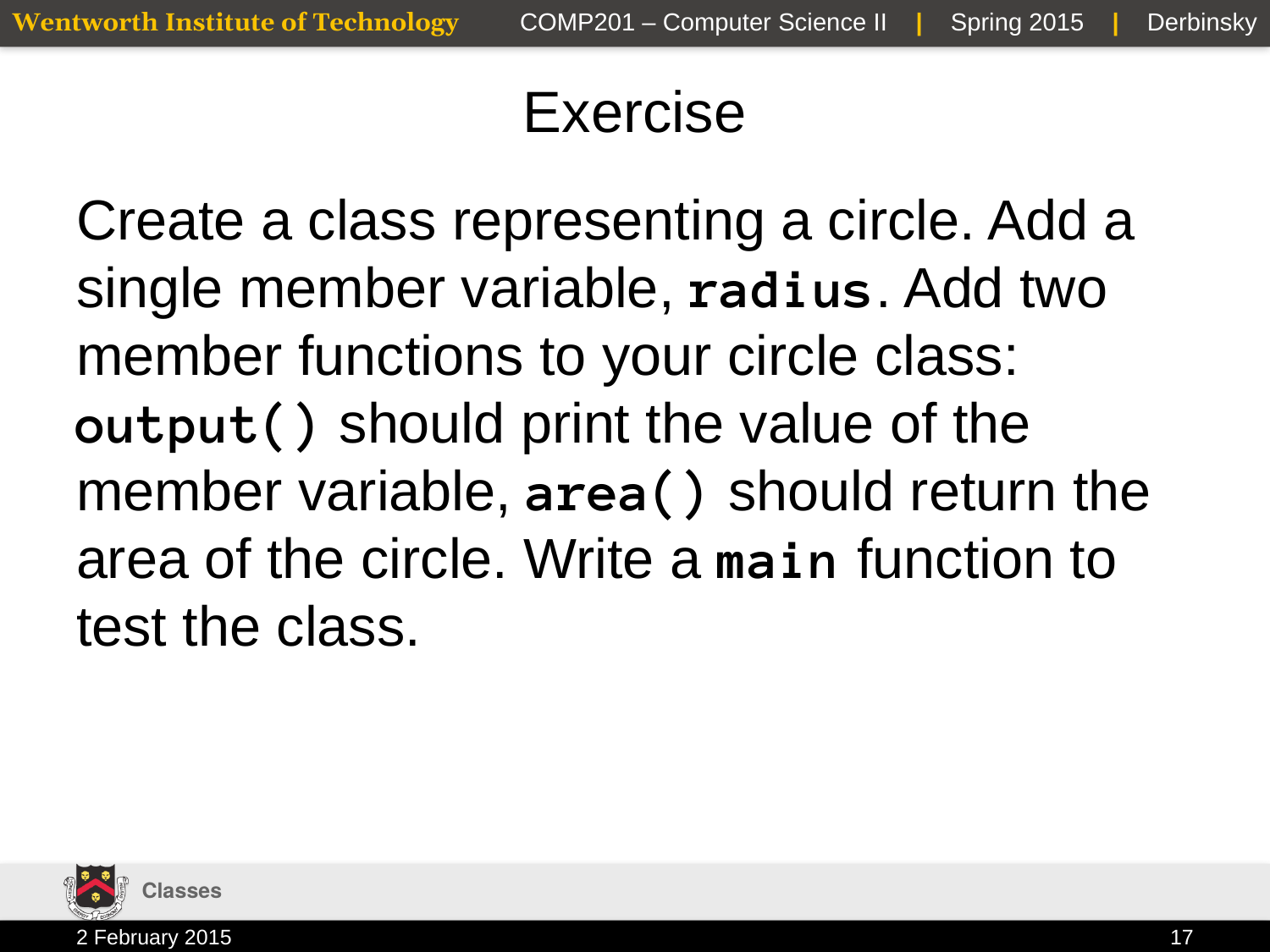

# Exercise
Create a class representing a circle. Add a single member variable, radius. Add two member functions to your circle class: output() should print the value of the member variable, area() should return the area of the circle. Write a main function to test the class.
Classes
2 February 2015
17